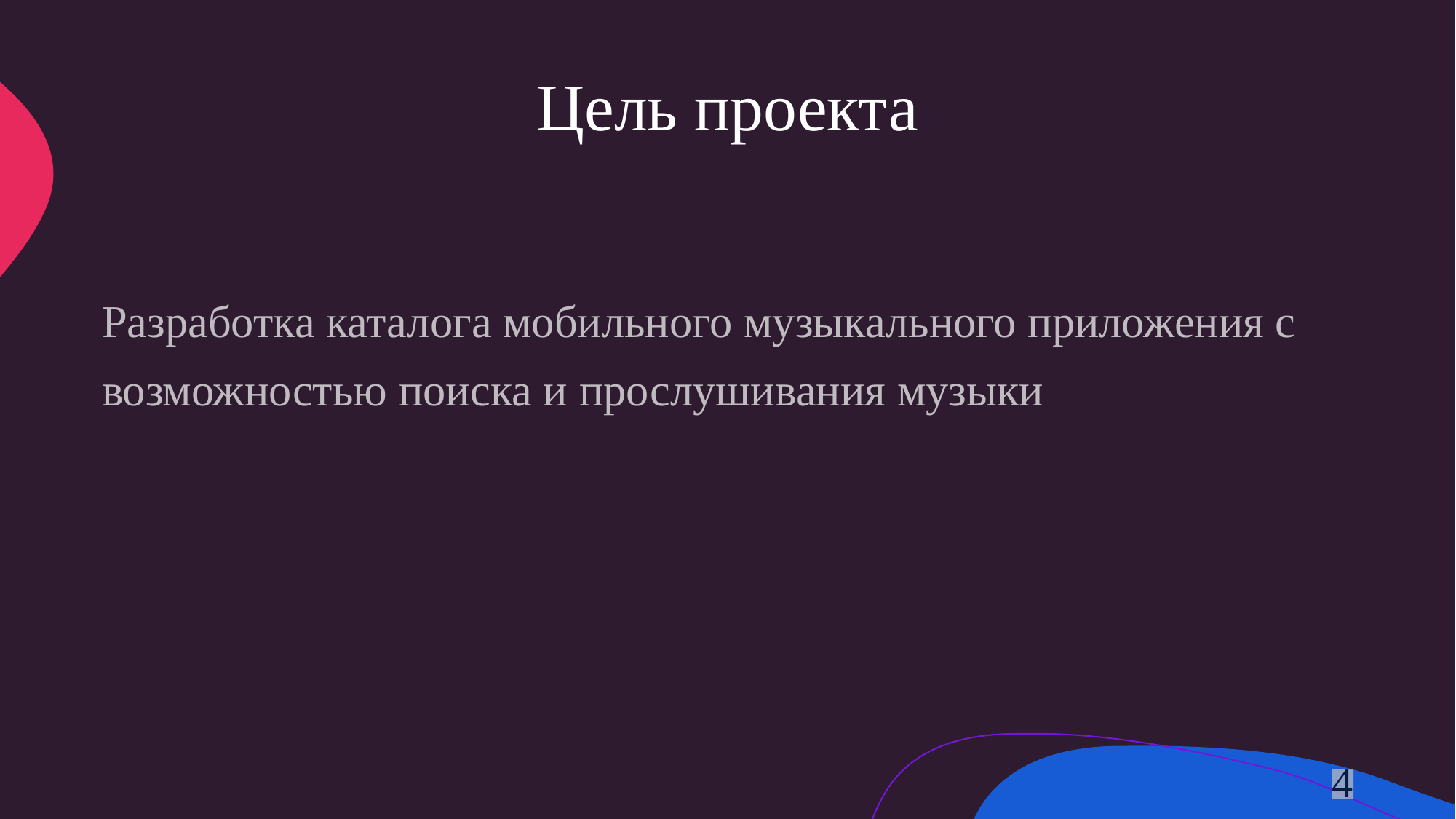

# Цель проекта
Разработка каталога мобильного музыкального приложения с возможностью поиска и прослушивания музыки
4